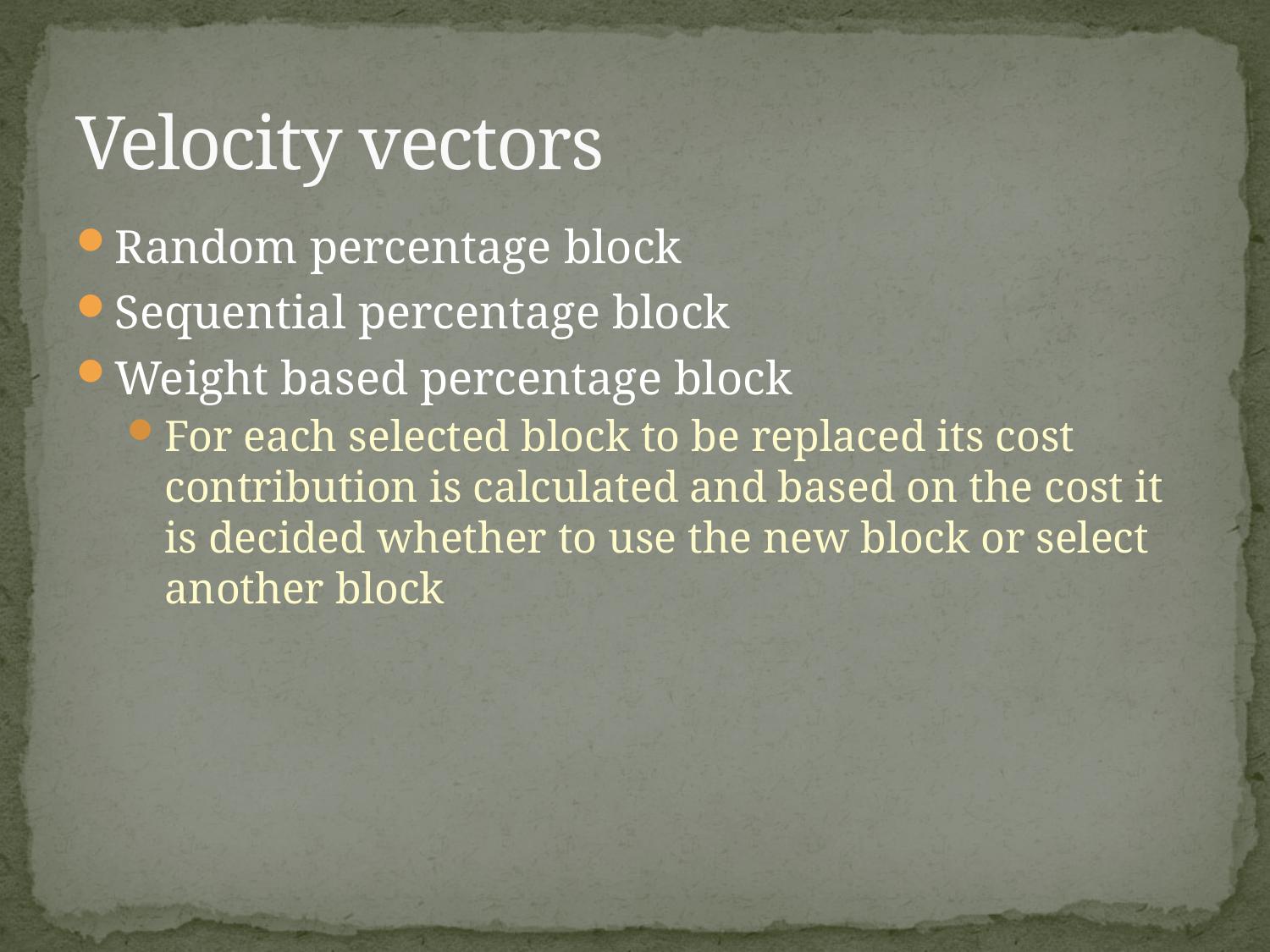

# Velocity vectors
Random percentage block
Sequential percentage block
Weight based percentage block
For each selected block to be replaced its cost contribution is calculated and based on the cost it is decided whether to use the new block or select another block